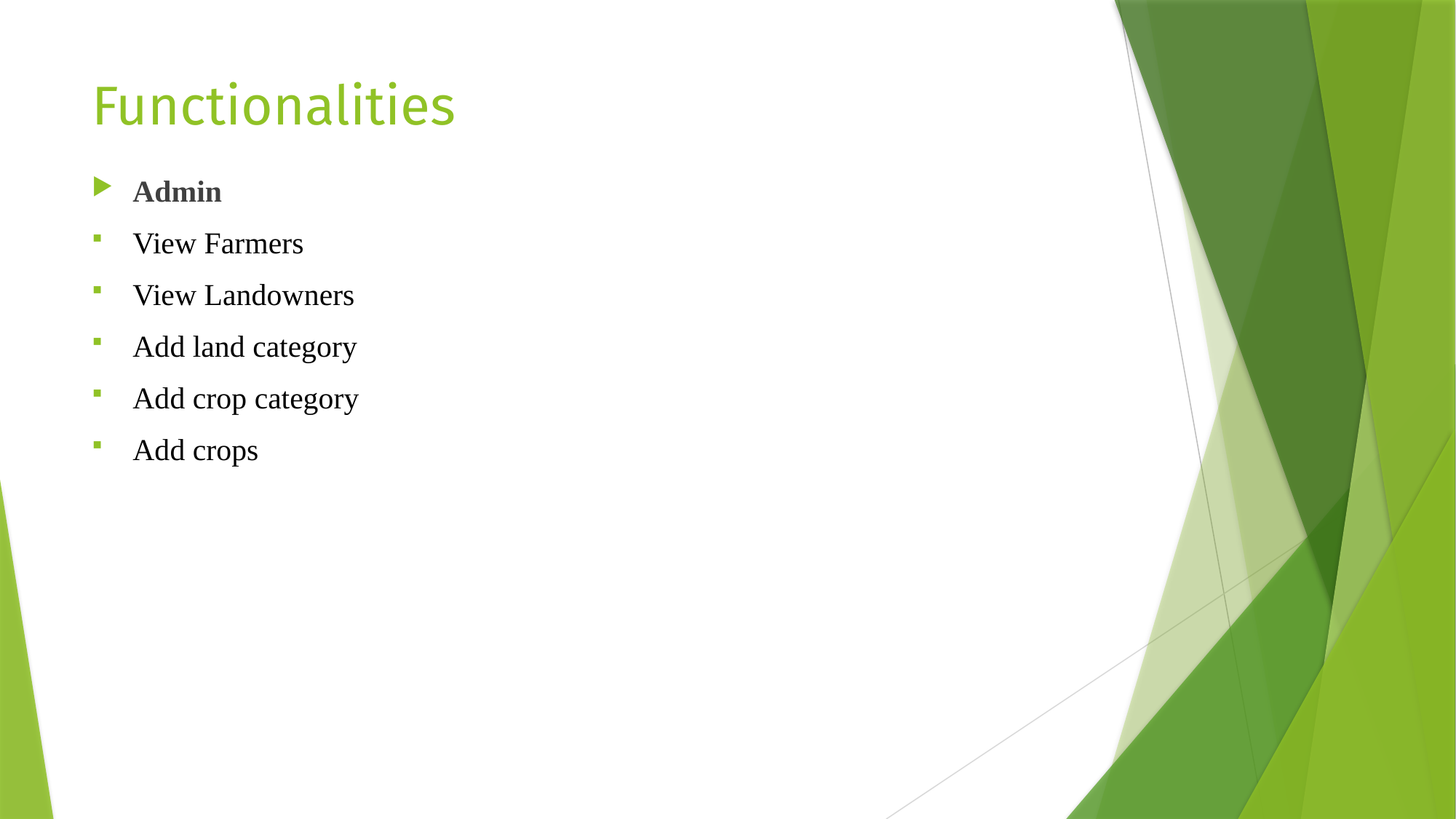

# Functionalities
Admin
View Farmers
View Landowners
Add land category
Add crop category
Add crops